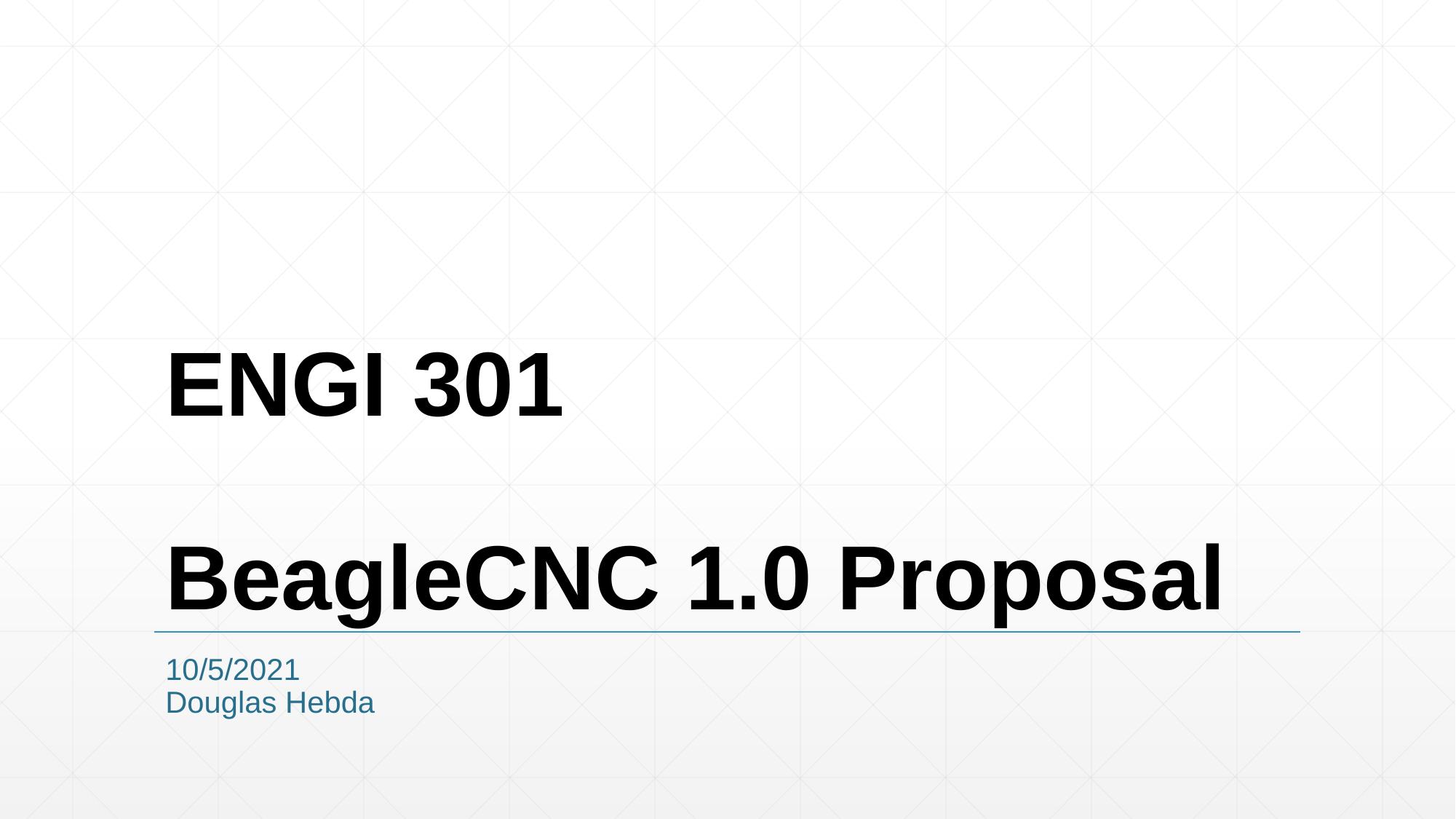

# ENGI 301 BeagleCNC 1.0 Proposal
10/5/2021
Douglas Hebda